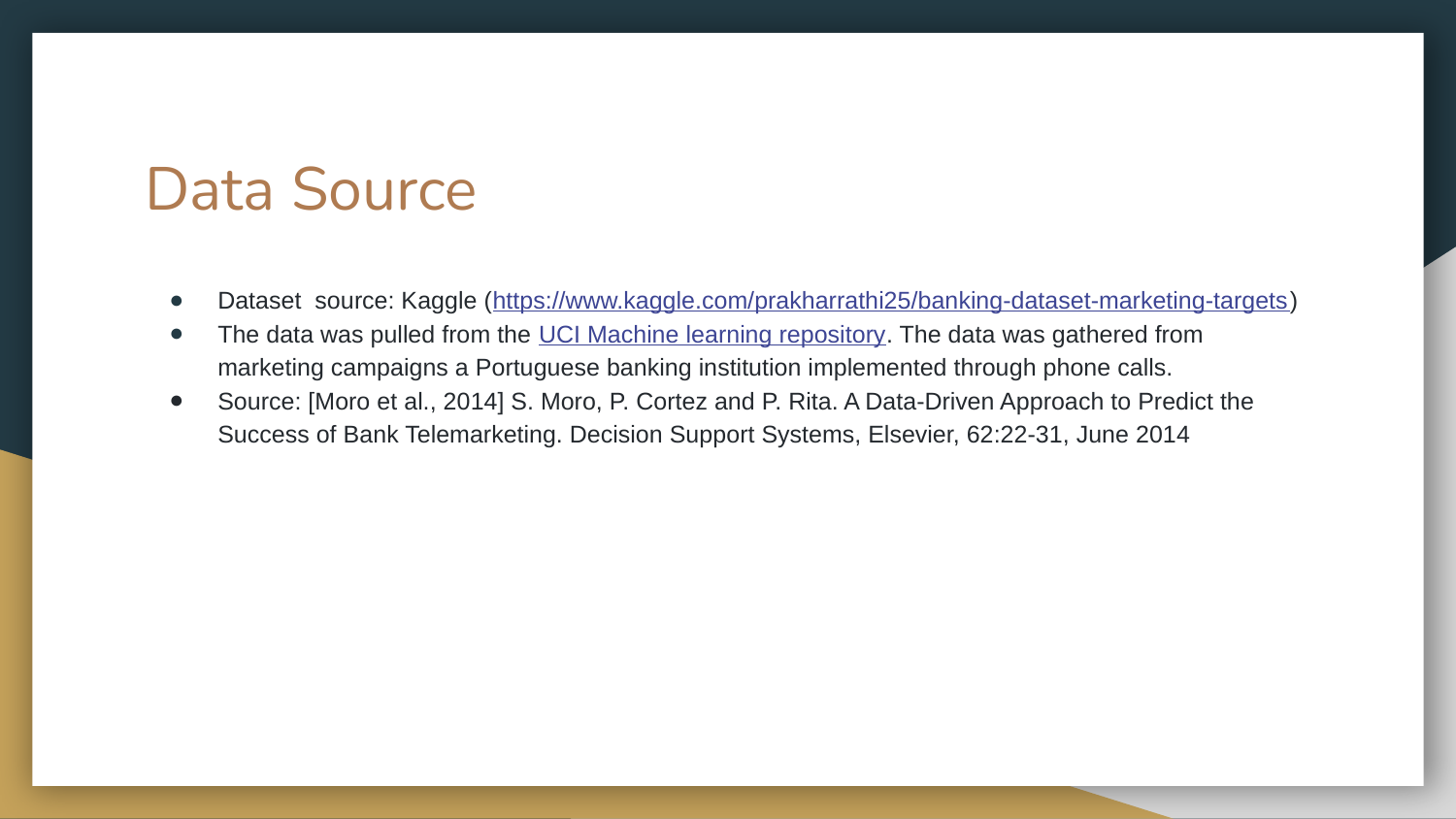

# Data Source
Dataset  source: Kaggle (https://www.kaggle.com/prakharrathi25/banking-dataset-marketing-targets)
The data was pulled from the UCI Machine learning repository. The data was gathered from marketing campaigns a Portuguese banking institution implemented through phone calls.
Source: [Moro et al., 2014] S. Moro, P. Cortez and P. Rita. A Data-Driven Approach to Predict the Success of Bank Telemarketing. Decision Support Systems, Elsevier, 62:22-31, June 2014